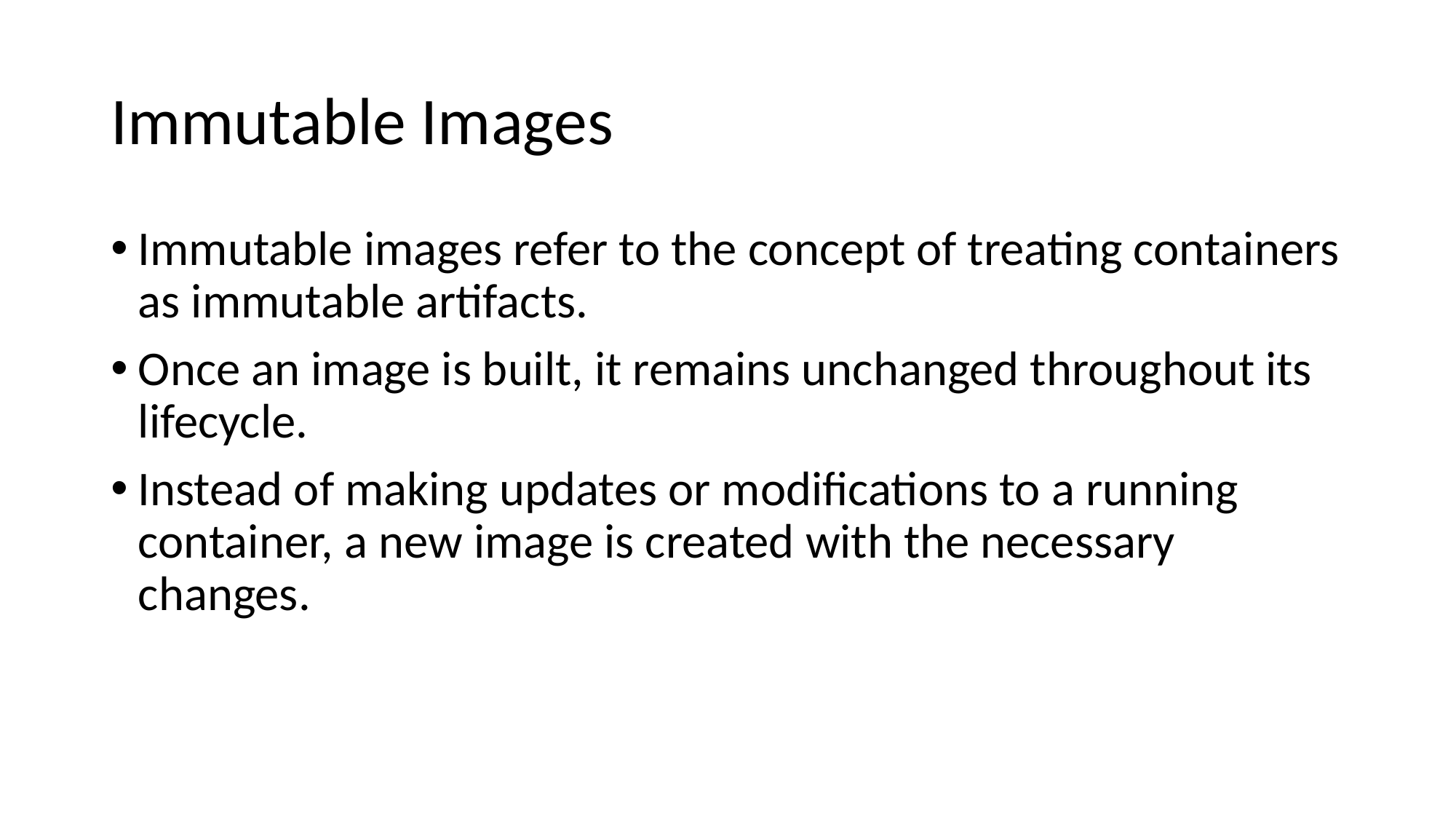

# Immutable Images
Immutable images refer to the concept of treating containers as immutable artifacts.
Once an image is built, it remains unchanged throughout its lifecycle.
Instead of making updates or modifications to a running container, a new image is created with the necessary changes.